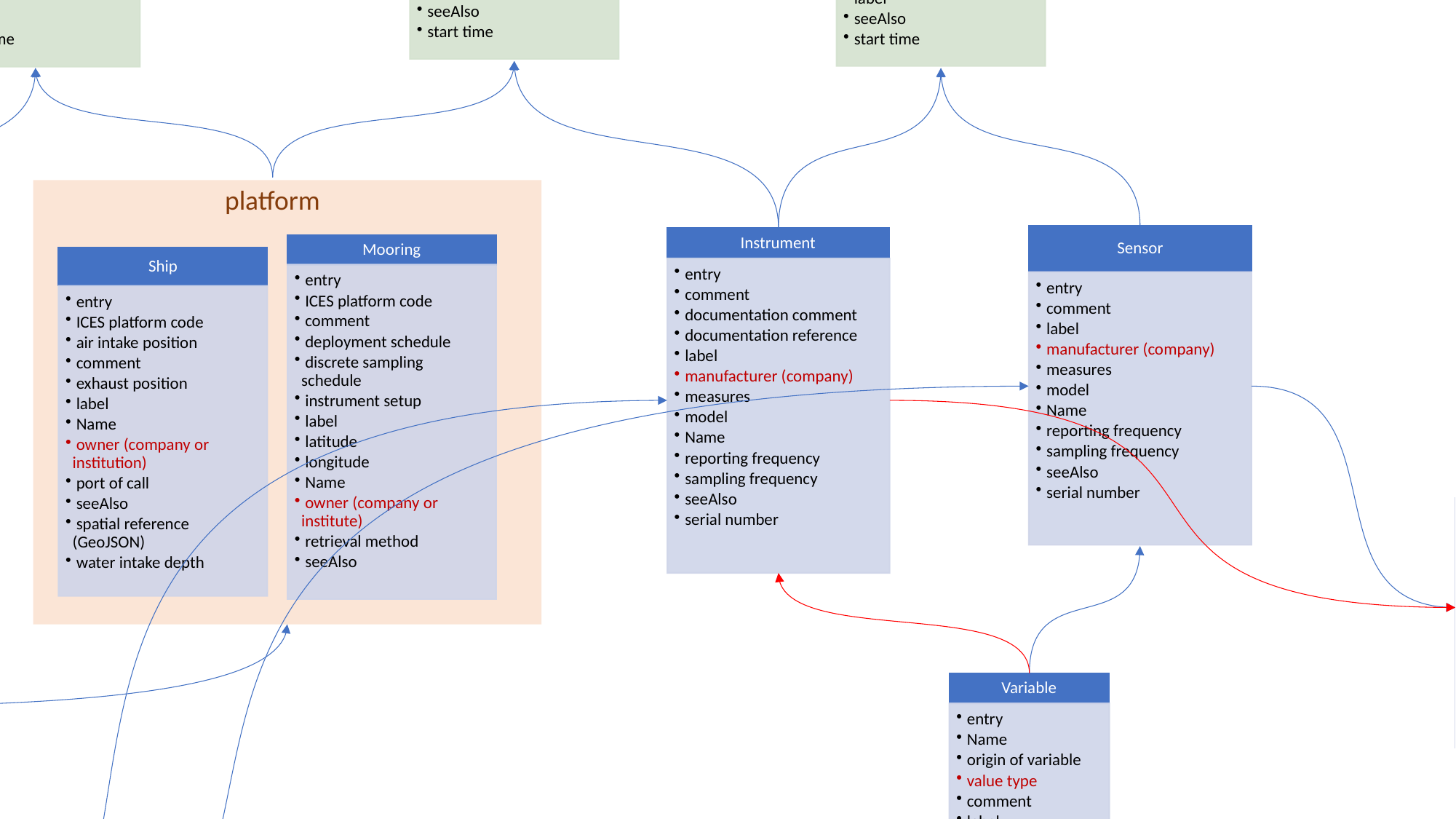

Instrument Deployment
 entry
 of instrument
 to platform
 comment
 end time
 label
 seeAlso
 start time
Sensor Deployment
 entry
 of sensor
 to instrument
 comment
 end time
 label
 seeAlso
 start time
Platform Deployment
 entry
 of platform (ship, mooring or drifting buoy)
 to station
 comment
 end time
 label
 seeAlso
 start time

role’s organization
Assumed Role
 entry
 role holder (person)
 role’s organization (Instutute, company or station)
 role kind
 comment
 end time
 label
 seeAlso
 start time
platform

Sensor
 entry
 comment
 label
 manufacturer (company)
 measures
 model
 Name
 reporting frequency
 sampling frequency
 seeAlso
 serial number

Station
 entry
 comment
 country code
 geographical region
 label
 Name
 see Also
Mooring
 entry
 ICES platform code
 comment
 deployment schedule
 discrete sampling schedule
 instrument setup
 label
 latitude
 longitude
 Name
 owner (company or institute)
 retrieval method
 seeAlso
Instrument
 entry
 comment
 documentation comment
 documentation reference
 label
 manufacturer (company)
 measures
 model
 Name
 reporting frequency
 sampling frequency
 seeAlso
 serial number

Ship
 entry
 ICES platform code
 air intake position
 comment
 exhaust position
 label
 Name
 owner (company or institution)
 port of call
 seeAlso
 spatial reference (GeoJSON)
 water intake depth
Calibration
 entry
 applied to (sensor or instrument)
 date
 comment
 documentation comment
 documentation reference
 label
 seeAlso

Person
 entry
 first name
 last name
 comment
 E-mail
 label
 middle name
 Orcid ID
 seeAlso
 title

Academic Institution
 entry
 comment
 country code
 label
 Name
 seeAlso
Variable
 entry
 Name
 origin of variable
 value type
 comment
 label
 resolution
 seeAlso
 uncertainty
 unit

Commercial Company
 entry
 comment
 country code
 label
 Name
 seeAlso
Value Type
 entry
 comment
 default unit
 label
 seeAlso